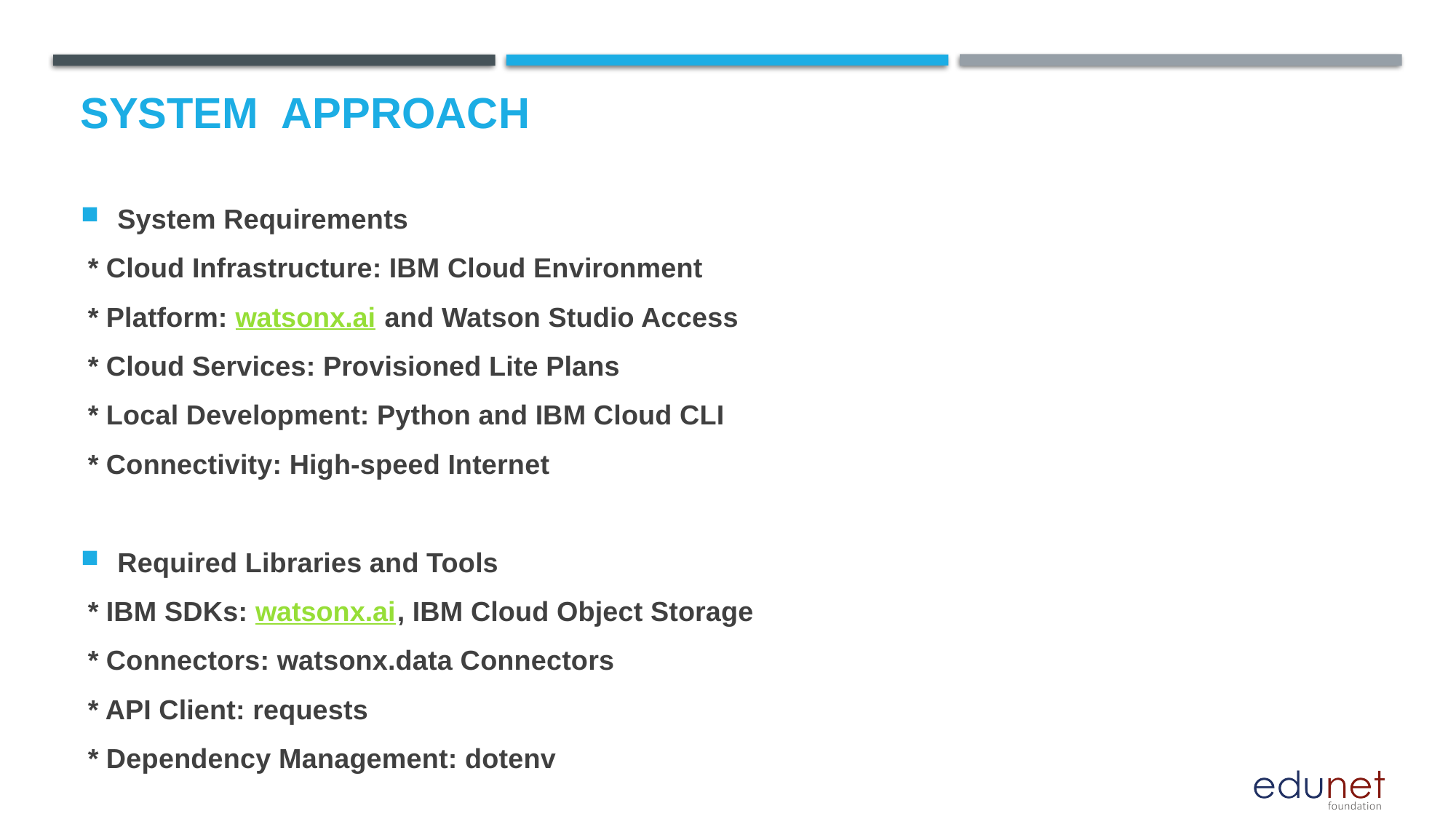

# System  Approach

System Requirements
 * Cloud Infrastructure: IBM Cloud Environment
 * Platform: watsonx.ai and Watson Studio Access
 * Cloud Services: Provisioned Lite Plans
 * Local Development: Python and IBM Cloud CLI
 * Connectivity: High-speed Internet

Required Libraries and Tools
 * IBM SDKs: watsonx.ai, IBM Cloud Object Storage
 * Connectors: watsonx.data Connectors
 * API Client: requests
 * Dependency Management: dotenv